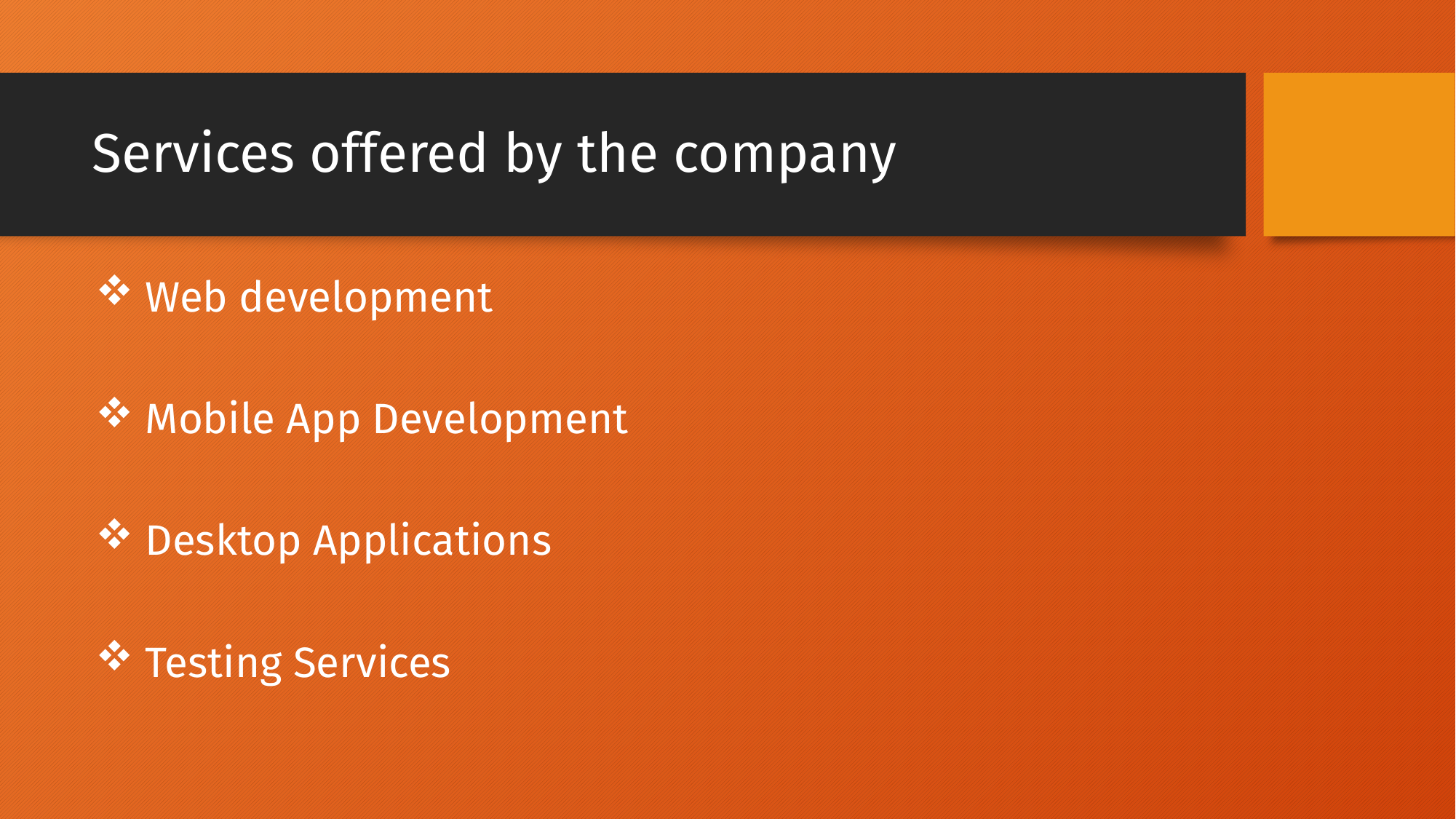

# Services offered by the company
 Web development

 Mobile App Development

 Desktop Applications

 Testing Services